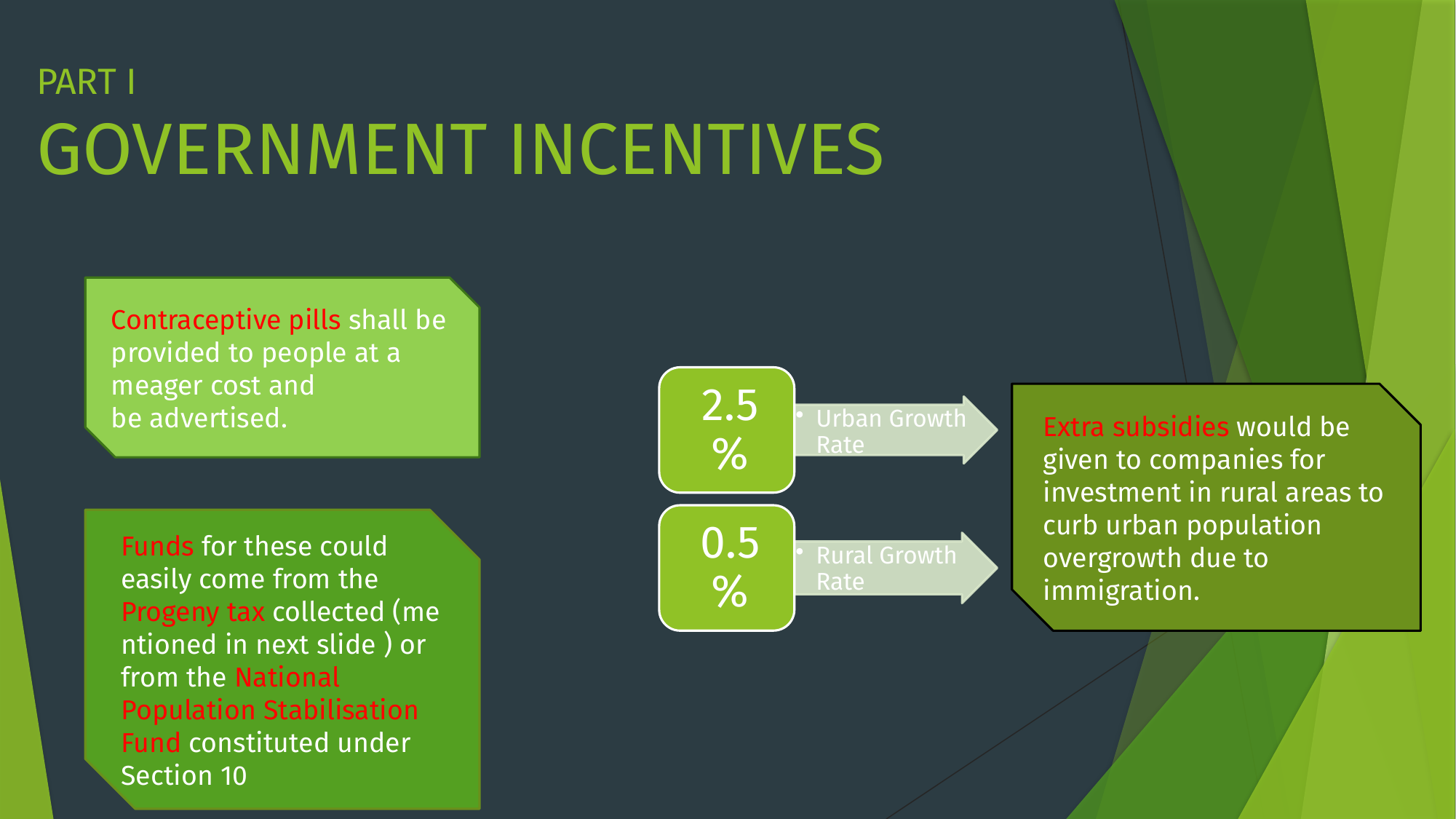

# PART I GOVERNMENT INCENTIVES
Contraceptive pills shall be provided to people at a meager cost and be advertised.​
Urban Growth Rate
2.5%
Rural Growth Rate
0.5%
Extra subsidies would be given to companies for investment in rural areas to curb urban population overgrowth due to immigration. ​

Funds for these could easily come from the Progeny tax collected (mentioned in next slide ) or from the National Population Stabilisation Fund constituted under Section 10